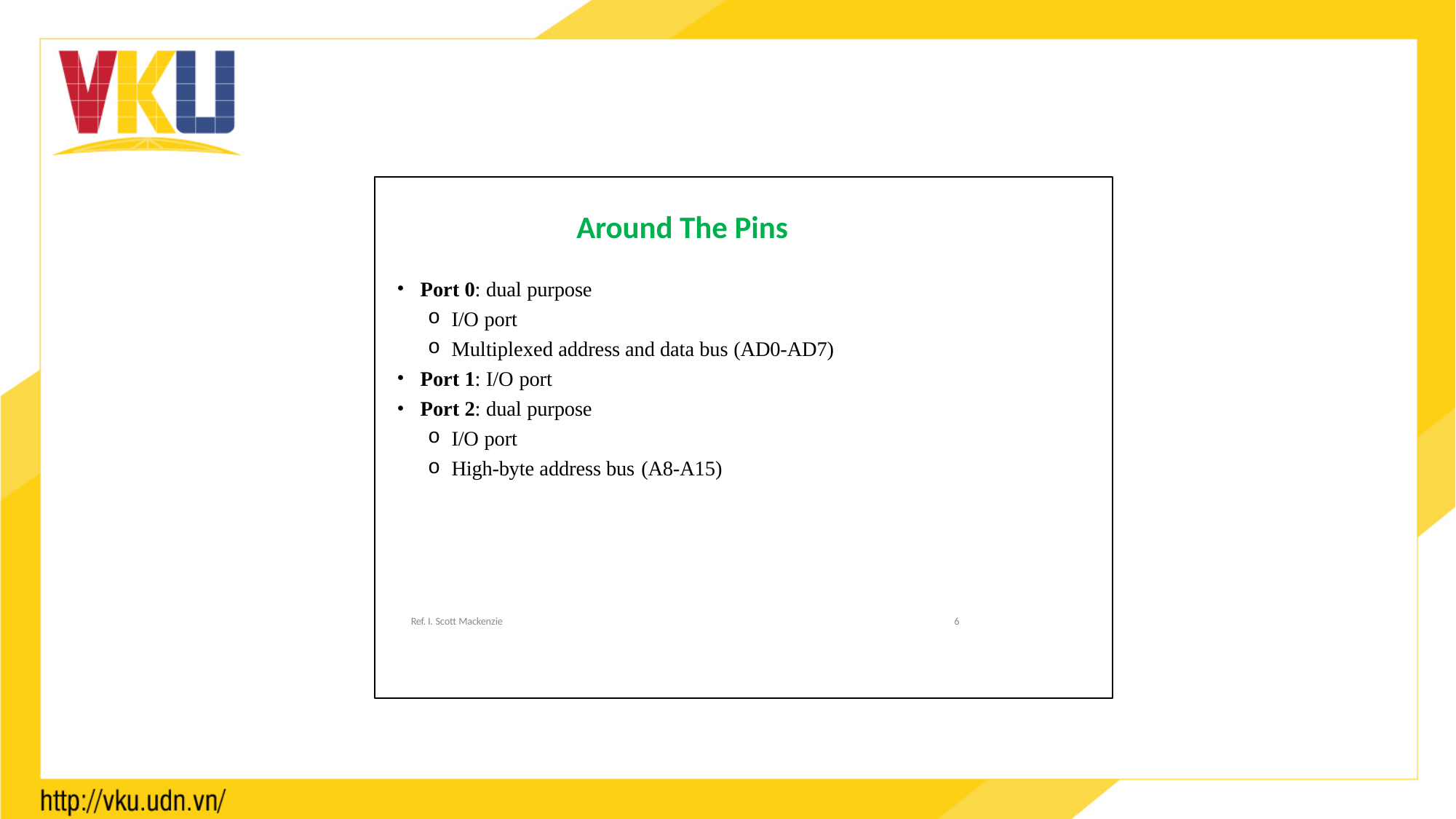

Around The Pins

Port 0: dual purpose
I/O port
Multiplexed address and data bus (AD0-AD7)
Port 1: I/O port
Port 2: dual purpose
I/O port
High-byte address bus (A8-A15)
6
Ref. I. Scott Mackenzie